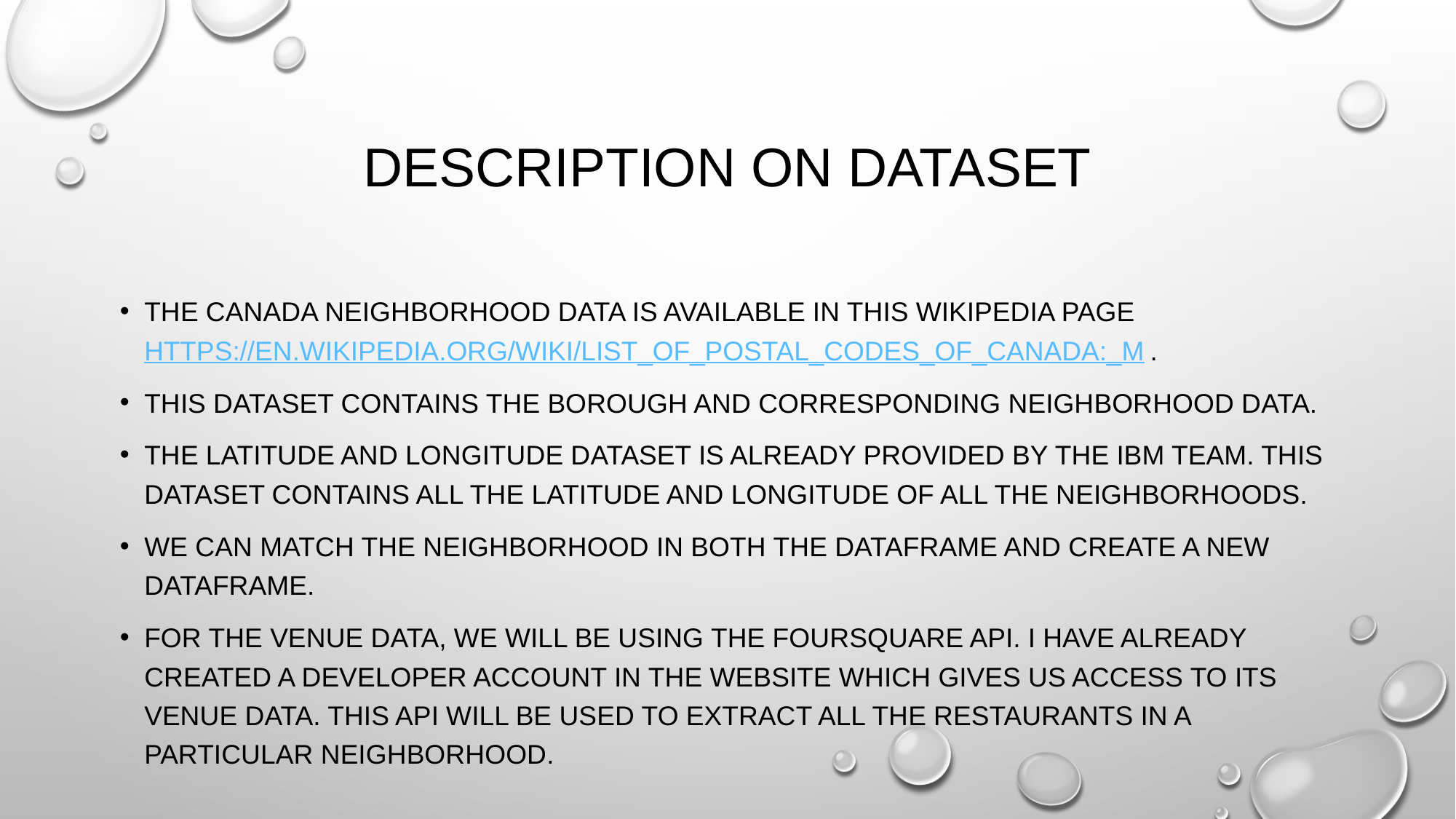

# Description on dataset
the Canada neighborhood data is available in this Wikipedia page https://en.wikipedia.org/wiki/List_of_postal_codes_of_Canada:_M.
This dataset contains the Borough and corresponding neighborhood data.
The latitude and longitude dataset is already provided by the IBM team. This dataset contains all the latitude and longitude of all the neighborhoods.
we can match the neighborhood in both the dataFrame and create a new dataframe.
For the venue data, we will be using the foursquare API. I have already created a developer account in the website which gives us access to its venue data. This API will be used to extract all the restaurants in a particular neighborhood.